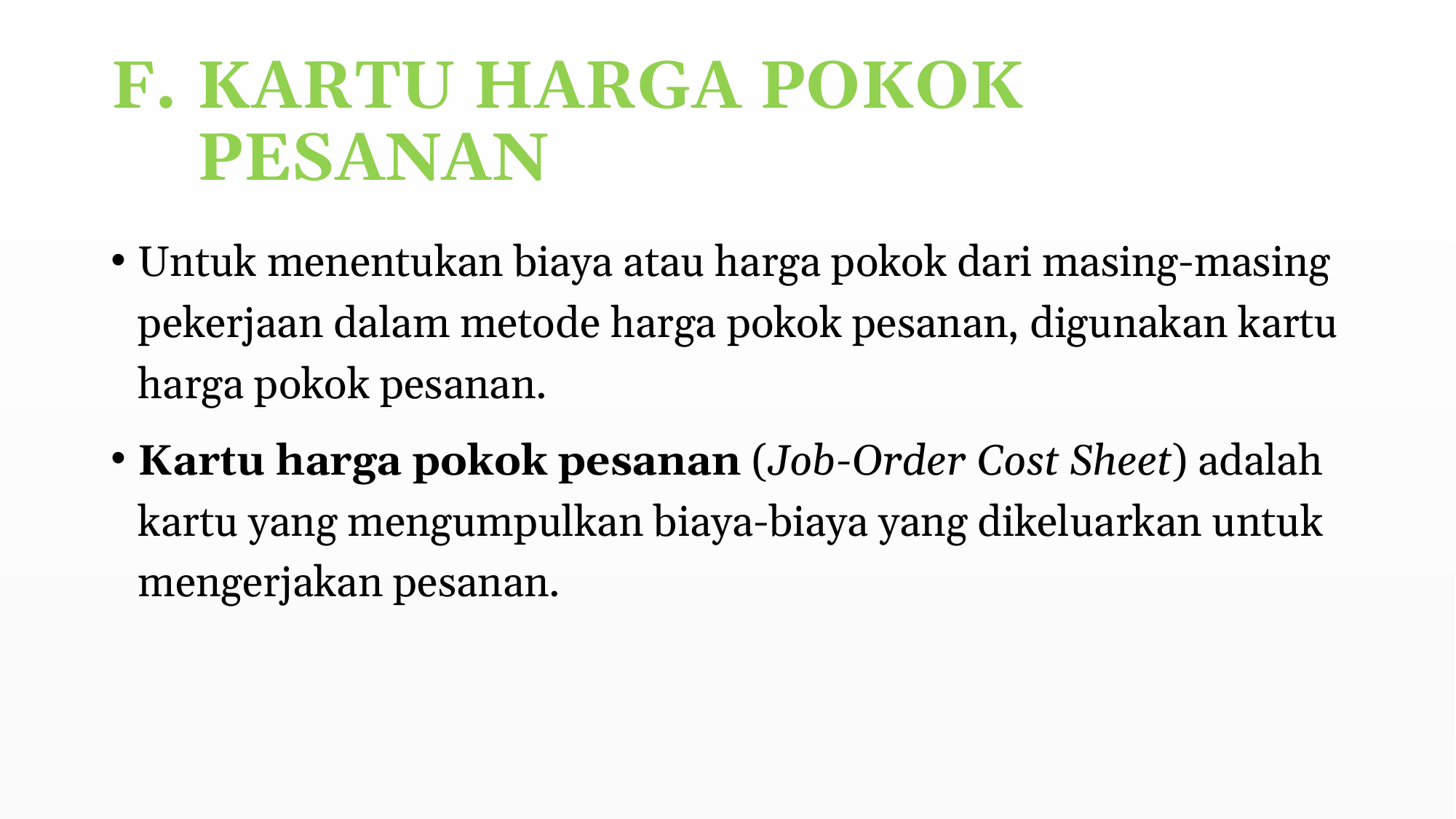

# KARTU HARGA POKOK PESANAN
Untuk menentukan biaya atau harga pokok dari masing-masing pekerjaan dalam metode harga pokok pesanan, digunakan kartu harga pokok pesanan.
Kartu harga pokok pesanan (Job-Order Cost Sheet) adalah kartu yang mengumpulkan biaya-biaya yang dikeluarkan untuk mengerjakan pesanan.